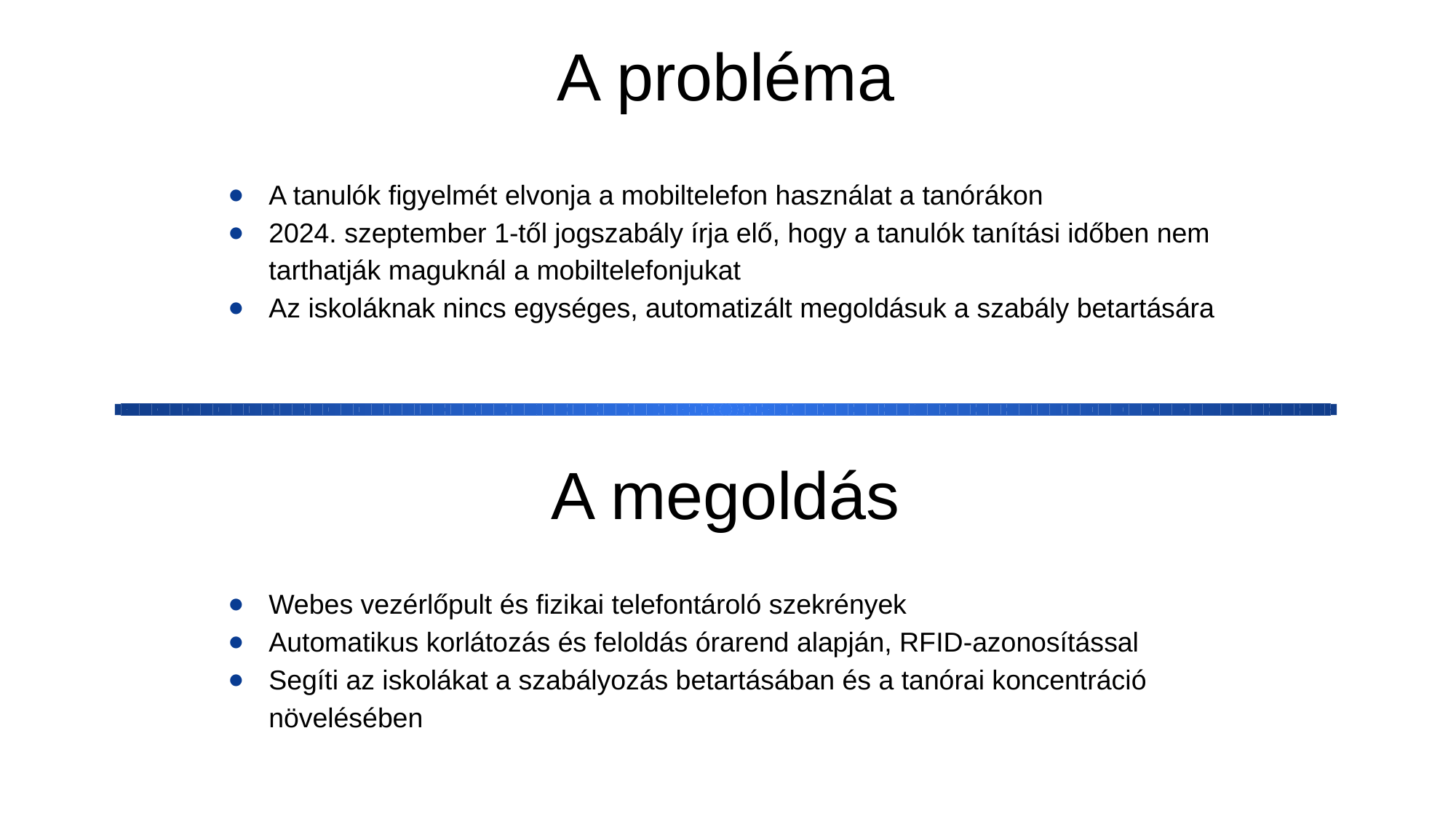

A probléma
A tanulók figyelmét elvonja a mobiltelefon használat a tanórákon
2024. szeptember 1-től jogszabály írja elő, hogy a tanulók tanítási időben nem tarthatják maguknál a mobiltelefonjukat
Az iskoláknak nincs egységes, automatizált megoldásuk a szabály betartására

A megoldás
Webes vezérlőpult és fizikai telefontároló szekrények
Automatikus korlátozás és feloldás órarend alapján, RFID-azonosítással
Segíti az iskolákat a szabályozás betartásában és a tanórai koncentráció növelésében